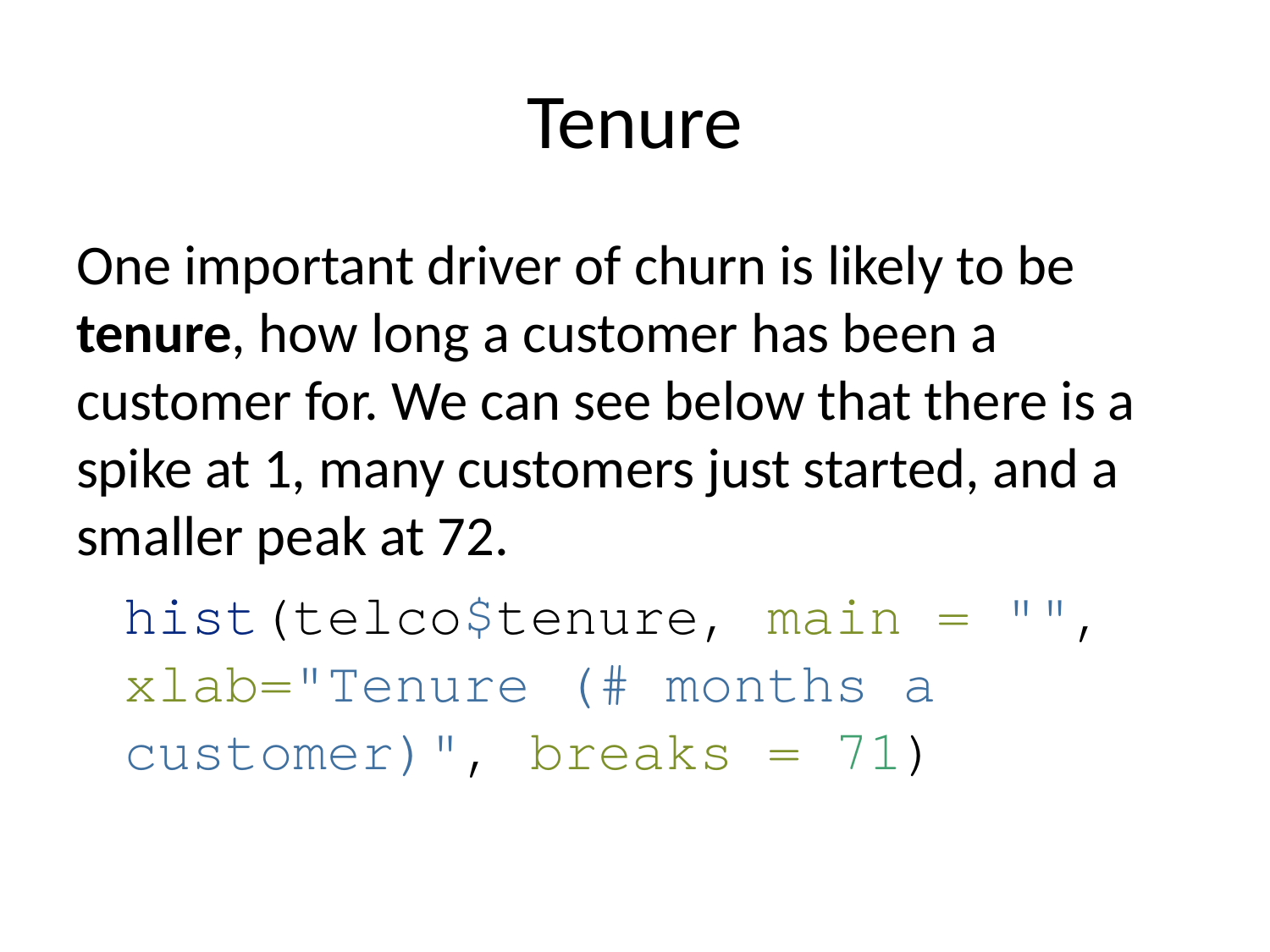

# Tenure
One important driver of churn is likely to be tenure, how long a customer has been a customer for. We can see below that there is a spike at 1, many customers just started, and a smaller peak at 72.
hist(telco$tenure, main = "", xlab="Tenure (# months a customer)", breaks = 71)